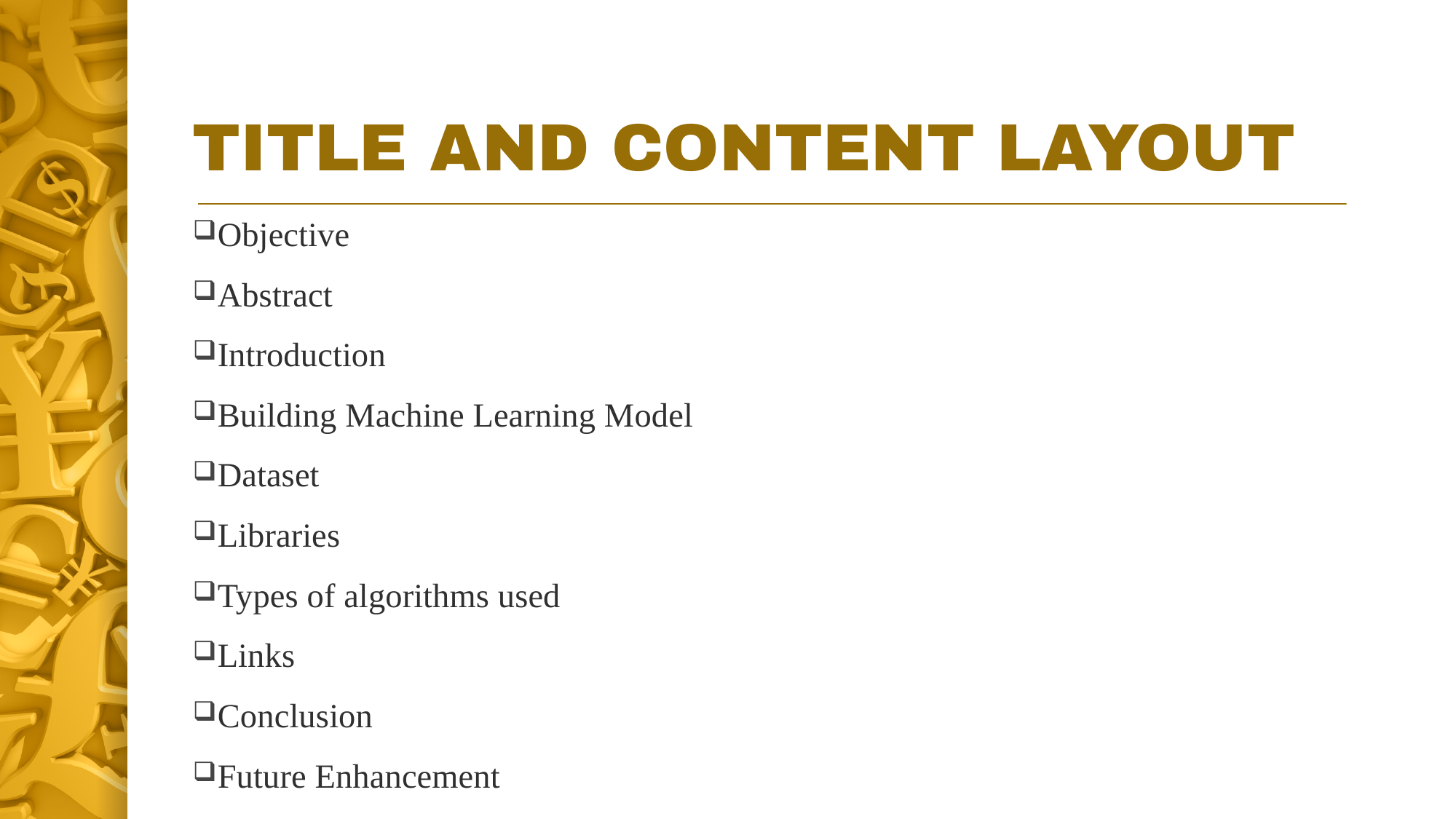

# TITLE AND CONTENT LAYOUT
Objective
Abstract
Introduction
Building Machine Learning Model
Dataset
Libraries
Types of algorithms used
Links
Conclusion
Future Enhancement